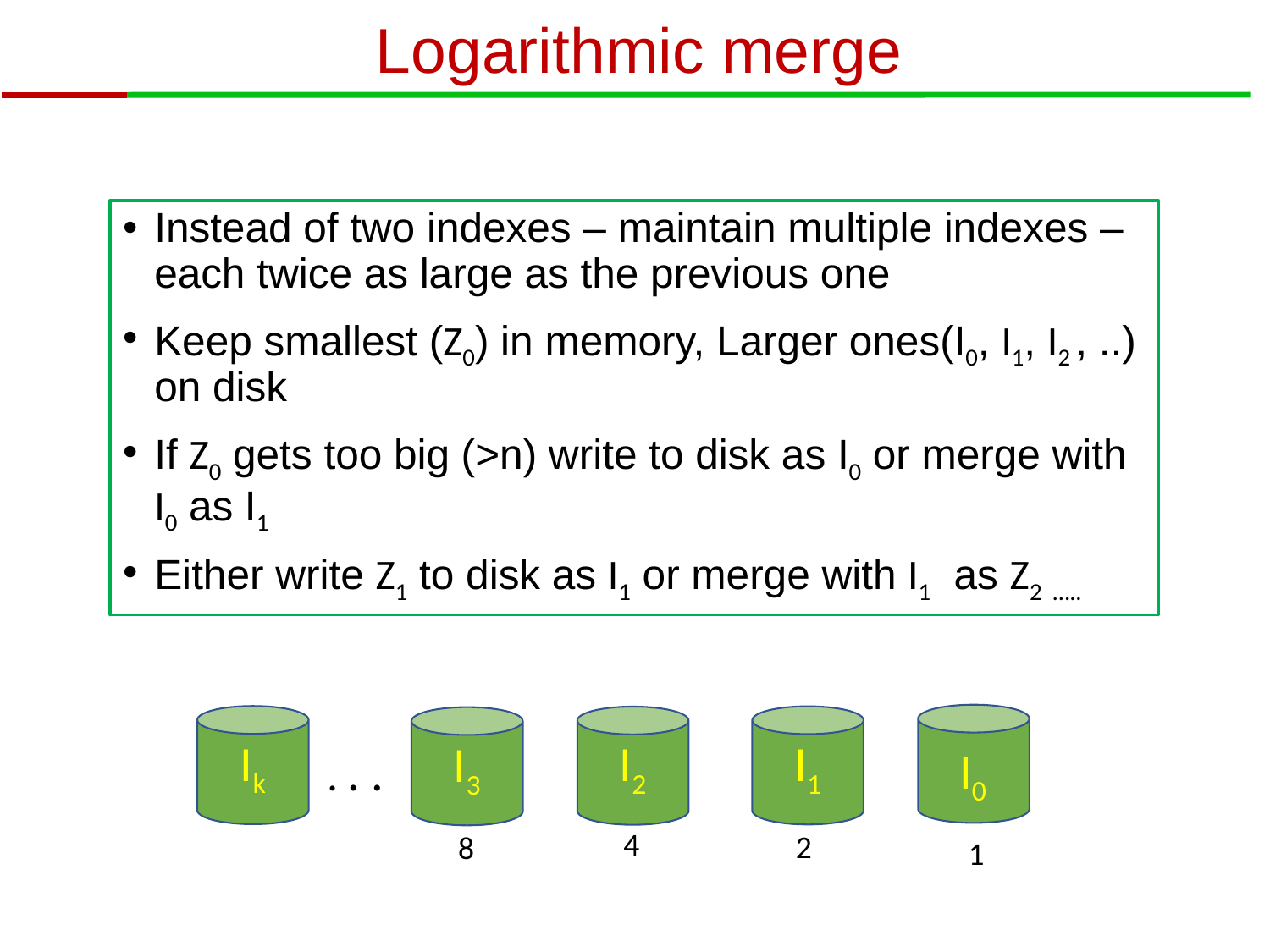

# Logarithmic merge
Instead of two indexes – maintain multiple indexes – each twice as large as the previous one
Keep smallest (Z0) in memory, Larger ones(I0, I1, I2 , ..) on disk
If Z0 gets too big (>n) write to disk as I0 or merge with I0 as I1
Either write Z1 to disk as I1 or merge with I1  as Z2  …..
    I0

Ik

I1

I2

I3

 . . .
  4
  2
  8
  1